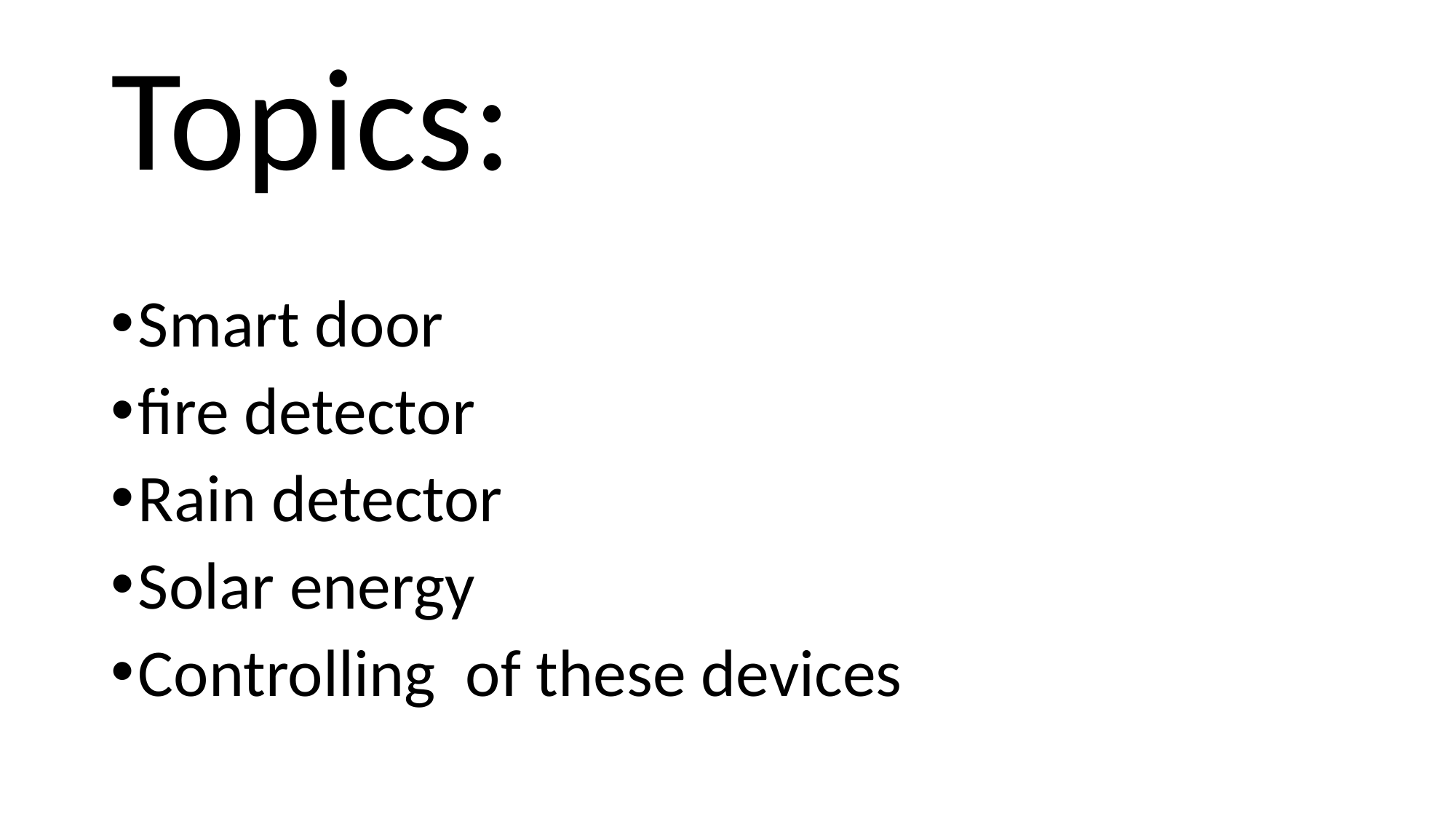

# Topics:

Smart door
fire detector
Rain detector
Solar energy
Controlling  of these devices